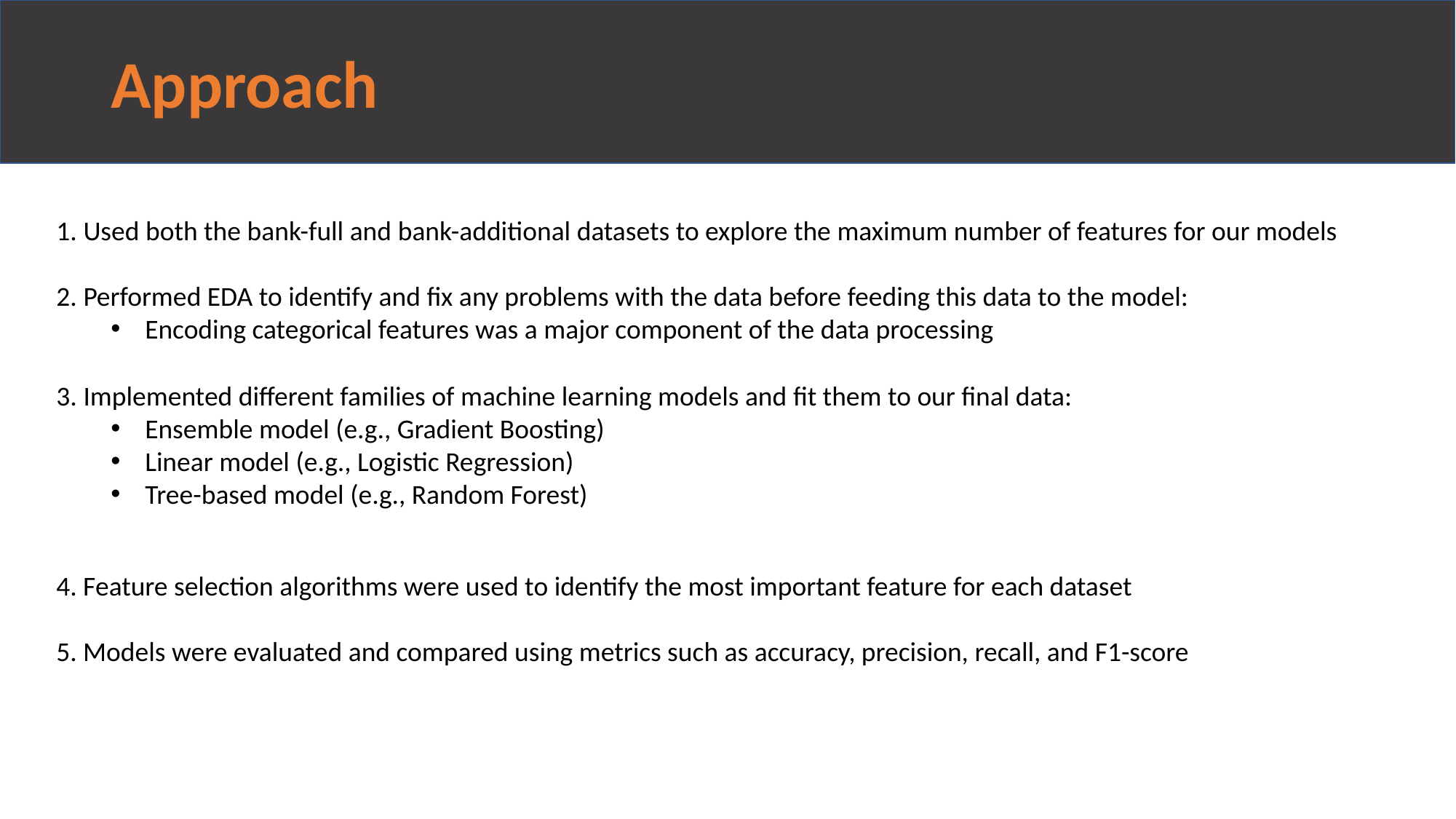

# Approach

1. Used both the bank-full and bank-additional datasets to explore the maximum number of features for our models

2. Performed EDA to identify and fix any problems with the data before feeding this data to the model:
Encoding categorical features was a major component of the data processing

3. Implemented different families of machine learning models and fit them to our final data:
Ensemble model (e.g., Gradient Boosting)
Linear model (e.g., Logistic Regression)
Tree-based model (e.g., Random Forest)

4. Feature selection algorithms were used to identify the most important feature for each dataset

5. Models were evaluated and compared using metrics such as accuracy, precision, recall, and F1-score